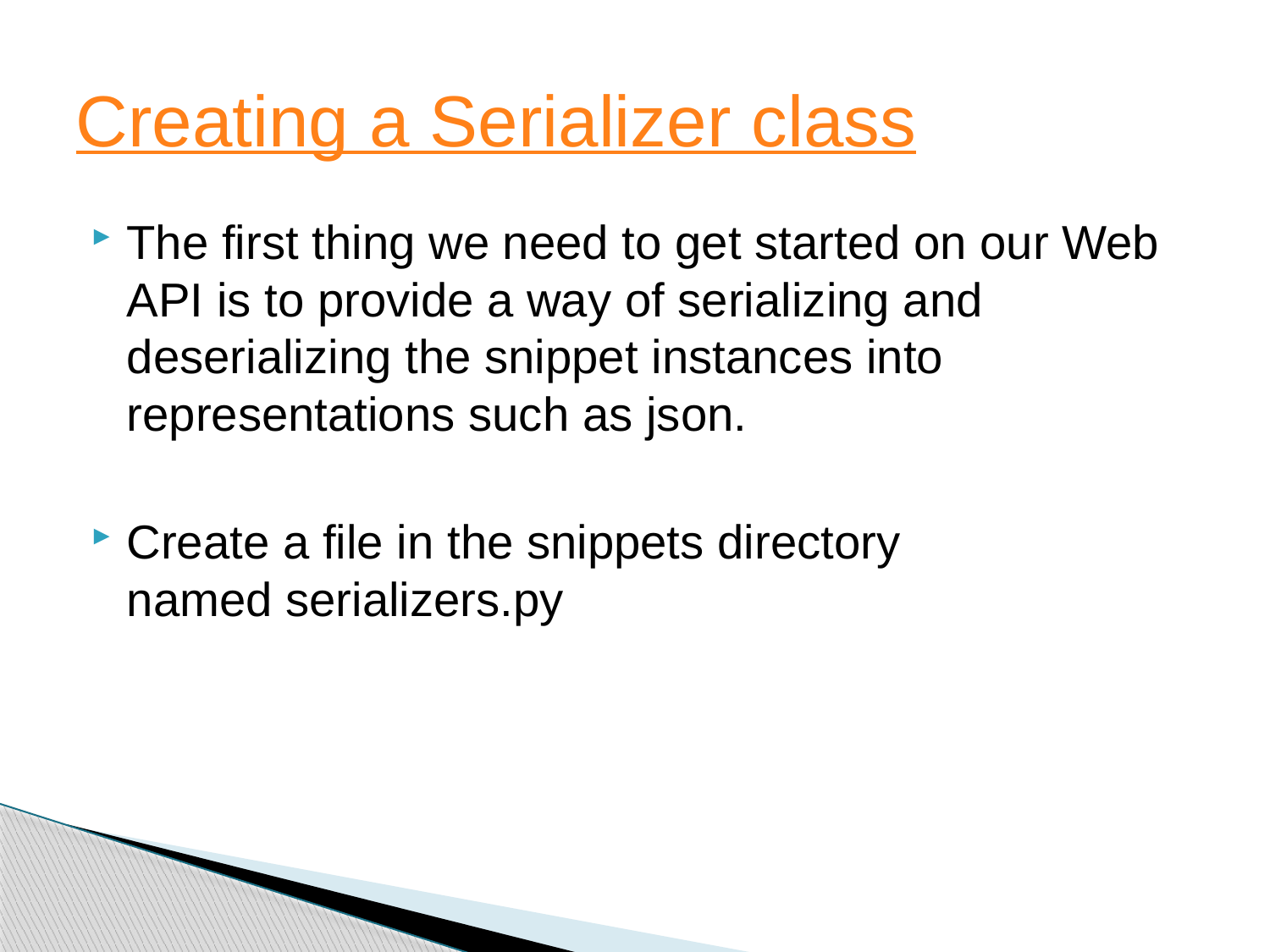

# Creating a Serializer class
The first thing we need to get started on our Web API is to provide a way of serializing and deserializing the snippet instances into representations such as json.

Create a file in the snippets directory named serializers.py